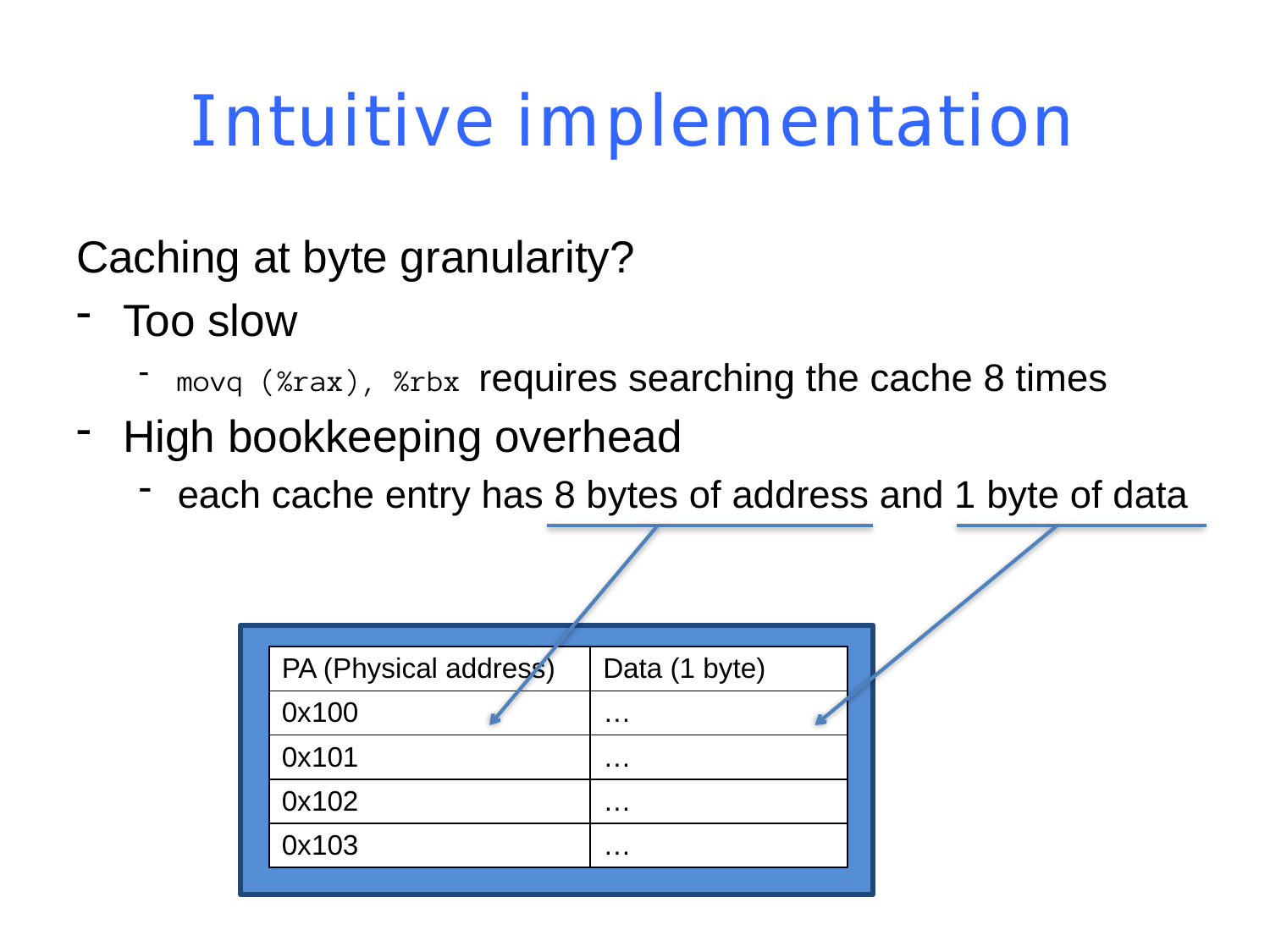

# Intuitive implementation
Caching at byte granularity?
Too slow
movq (%rax), %rbx requires searching the cache 8 times
High bookkeeping overhead
each cache entry has 8 bytes of address and 1 byte of data

| PA (Physical address) | Data (1 byte) |
| --- | --- |
| 0x100 | … |
| 0x101 | … |
| 0x102 | … |
| 0x103 | … |